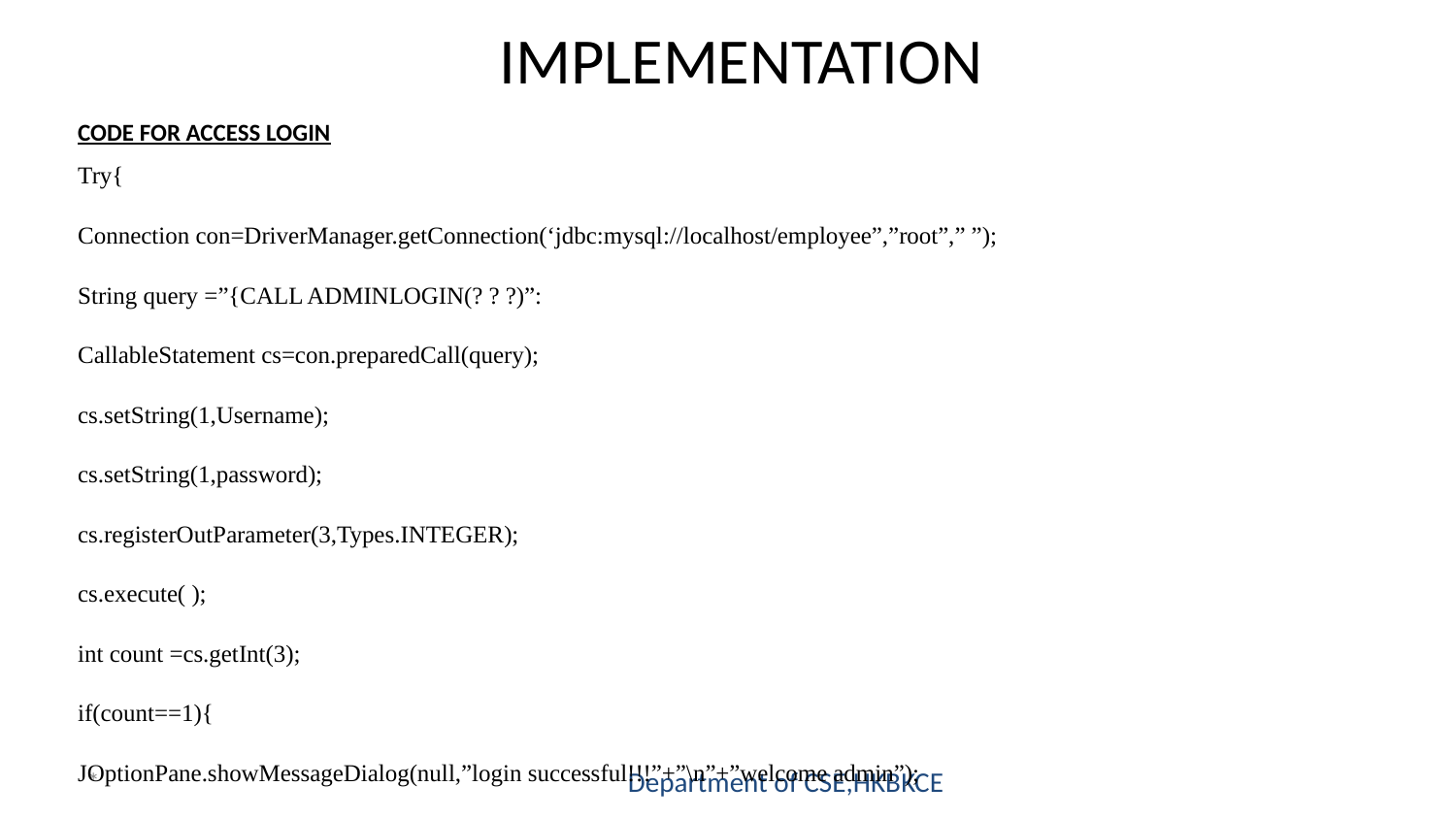

# IMPLEMENTATION
CODE FOR ACCESS LOGIN
Try{
Connection con=DriverManager.getConnection(‘jdbc:mysql://localhost/employee”,”root”,” ”);
String query =”{CALL ADMINLOGIN(? ? ?)”:
CallableStatement cs=con.preparedCall(query);
cs.setString(1,Username);
cs.setString(1,password);
cs.registerOutParameter(3,Types.INTEGER);
cs.execute( );
int count =cs.getInt(3);
if(count==1){
JOptionPane.showMessageDialog(null,”login successful!!!”+”\n”+”welcome admin”);

*
Department of CSE,HKBKCE